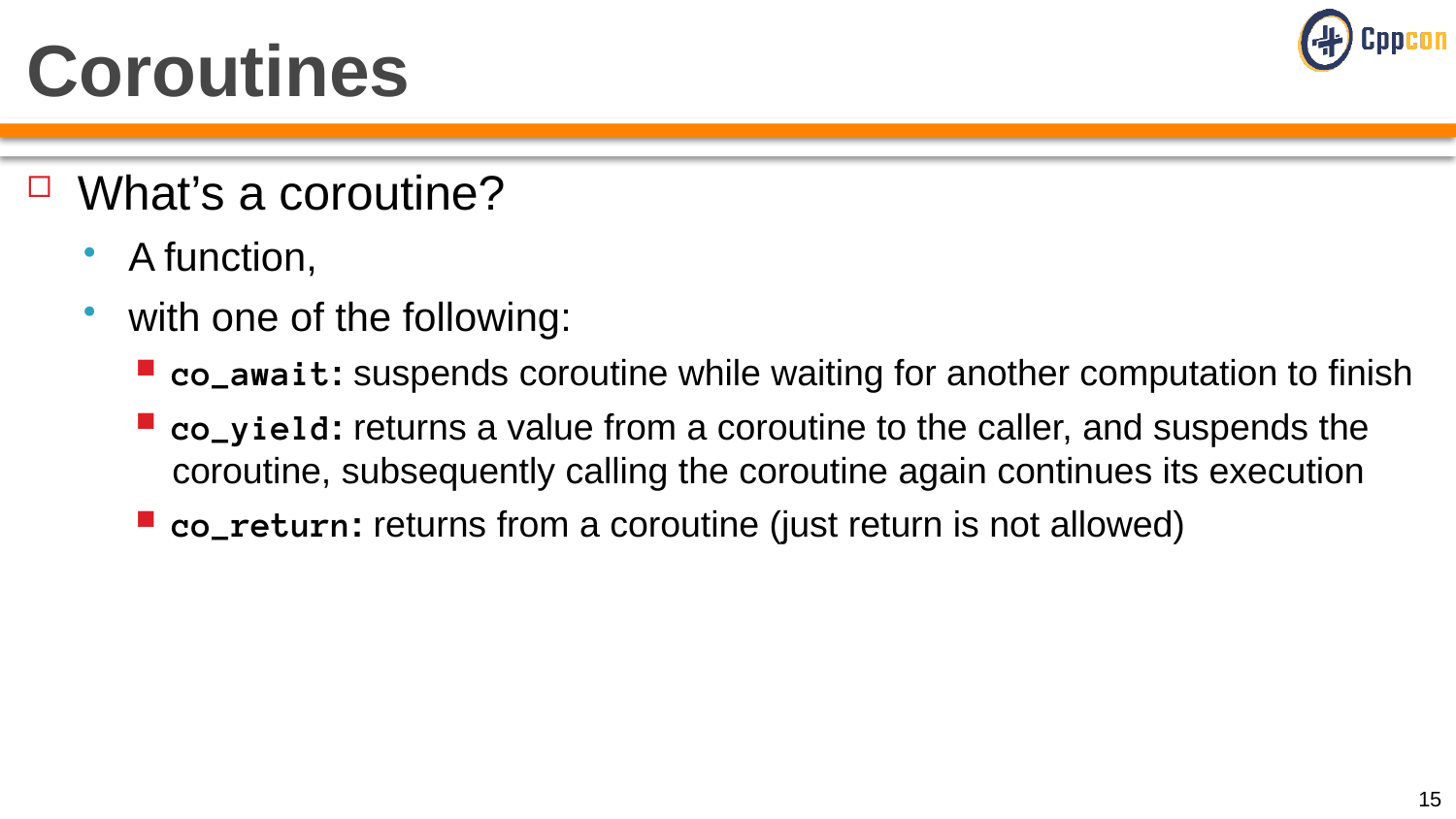

# Coroutines
What’s a coroutine?
A function,
with one of the following:
co_await: suspends coroutine while waiting for another computation to finish
co_yield: returns a value from a coroutine to the caller, and suspends the coroutine, subsequently calling the coroutine again continues its execution
co_return: returns from a coroutine (just return is not allowed)